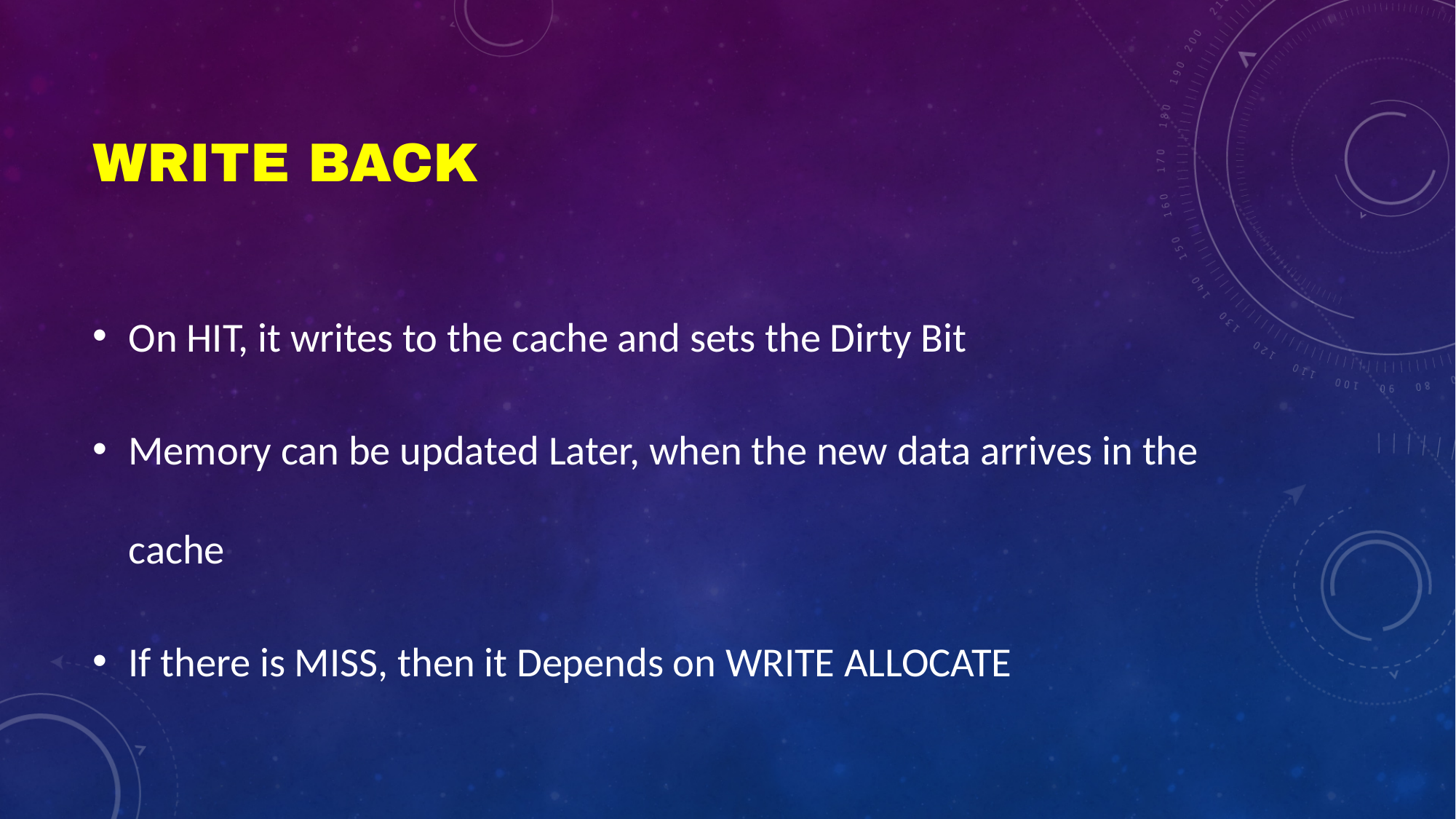

# WRITE BACK
On HIT, it writes to the cache and sets the Dirty Bit
Memory can be updated Later, when the new data arrives in the cache
If there is MISS, then it Depends on WRITE ALLOCATE